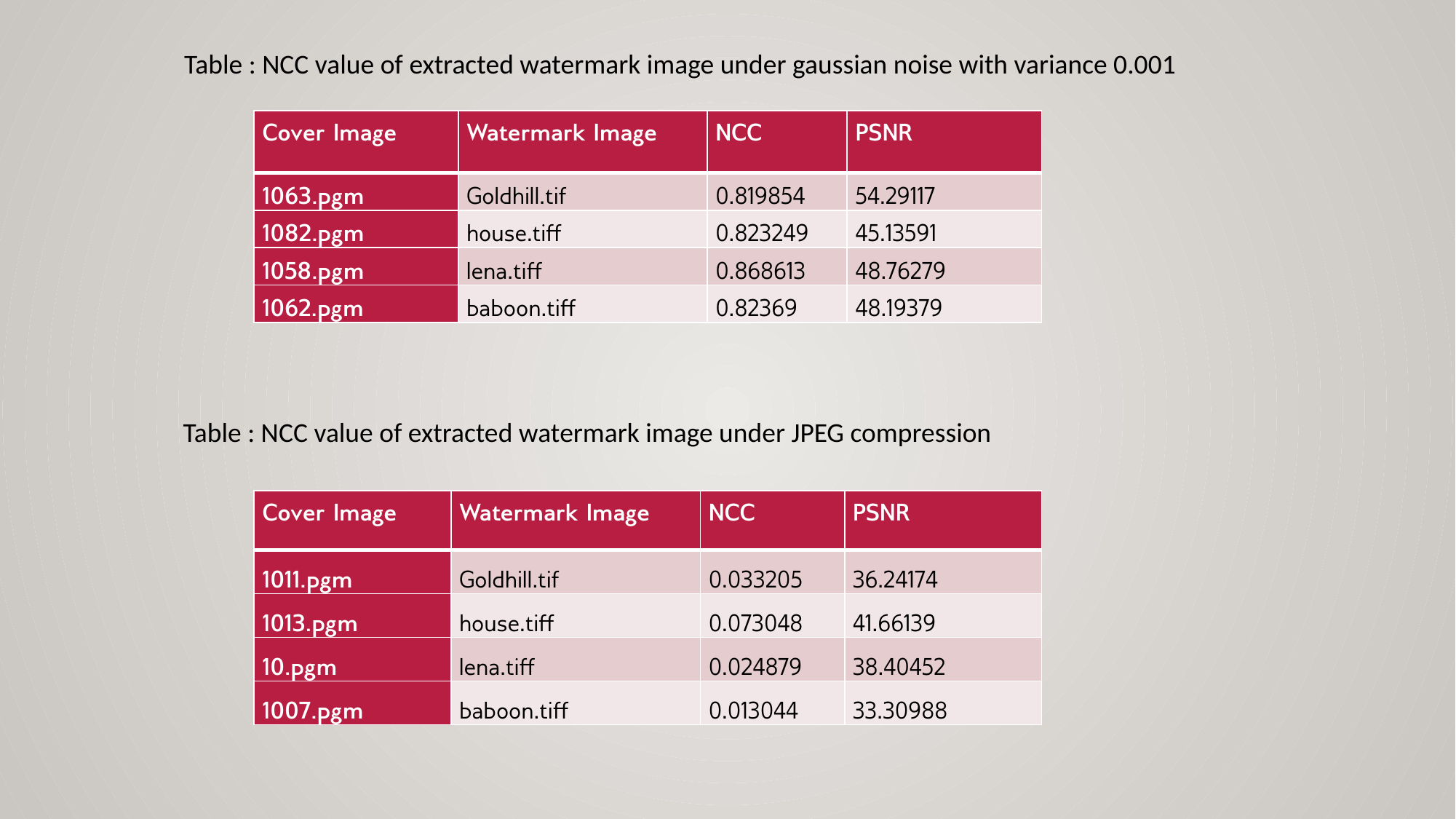

Table : NCC value of extracted watermark image under gaussian noise with variance 0.001
| Cover Image | Watermark Image | NCC | PSNR |
| --- | --- | --- | --- |
| 1063.pgm | Goldhill.tif | 0.819854 | 54.29117 |
| 1082.pgm | house.tiff | 0.823249 | 45.13591 |
| 1058.pgm | lena.tiff | 0.868613 | 48.76279 |
| 1062.pgm | baboon.tiff | 0.82369 | 48.19379 |
Table : NCC value of extracted watermark image under JPEG compression
| Cover Image | Watermark Image | NCC | PSNR |
| --- | --- | --- | --- |
| 1011.pgm | Goldhill.tif | 0.033205 | 36.24174 |
| 1013.pgm | house.tiff | 0.073048 | 41.66139 |
| 10.pgm | lena.tiff | 0.024879 | 38.40452 |
| 1007.pgm | baboon.tiff | 0.013044 | 33.30988 |